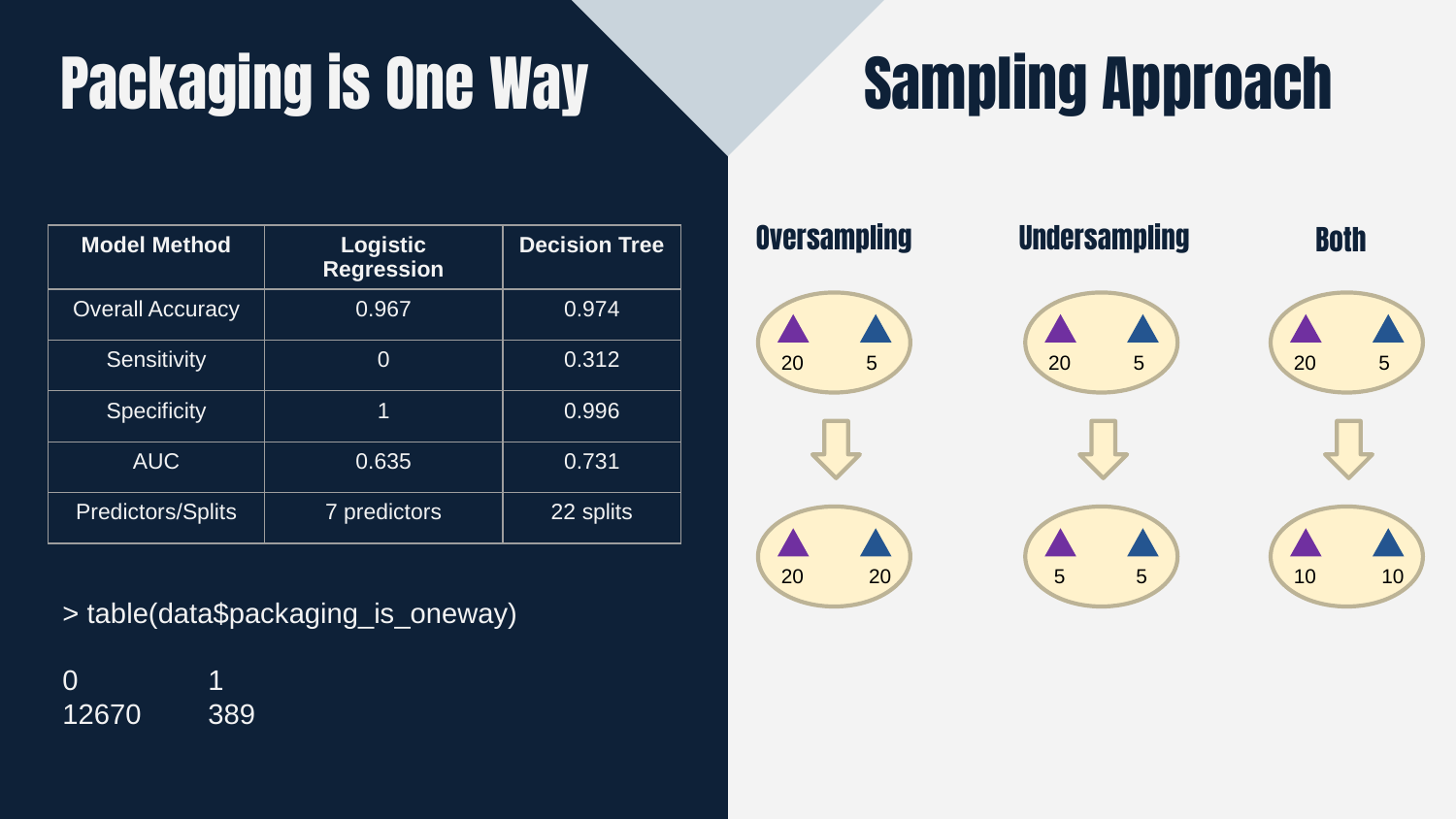

# Packaging is One Way
Sampling Approach
Undersampling
Oversampling
Both

20
5

20
20

20
5

 5
5

20
5

10
10
| Model Method | Logistic Regression | Decision Tree |
| --- | --- | --- |
| Overall Accuracy | 0.967 | 0.974 |
| Sensitivity | 0 | 0.312 |
| Specificity | 1 | 0.996 |
| AUC | 0.635 | 0.731 |
| Predictors/Splits | 7 predictors | 22 splits |
> table(data$packaging_is_oneway)

0	1
12670	389